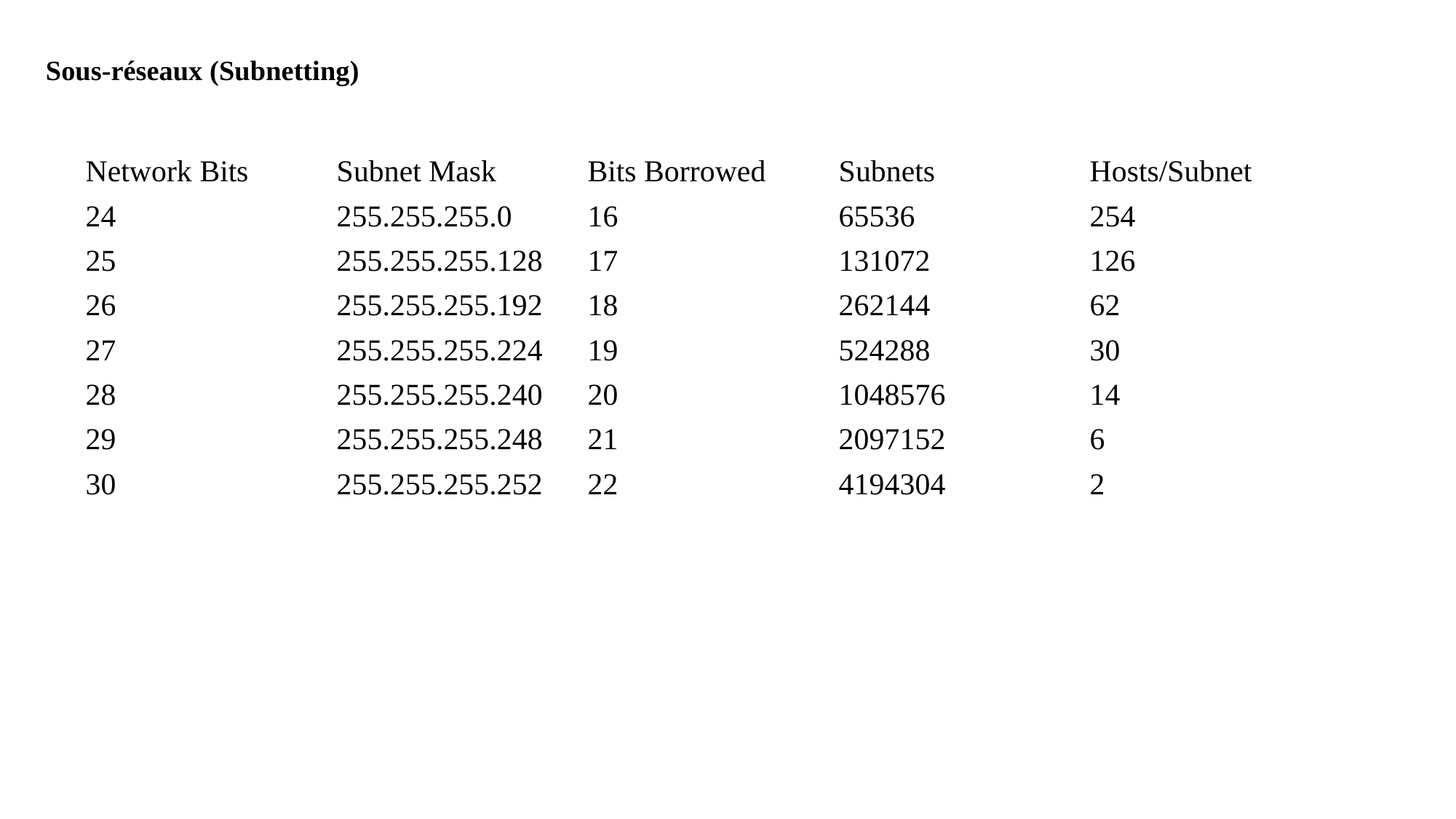

Sous-réseaux (Subnetting)
| Network Bits | Subnet Mask | Bits Borrowed | Subnets | Hosts/Subnet |
| --- | --- | --- | --- | --- |
| 24 | 255.255.255.0 | 16 | 65536 | 254 |
| 25 | 255.255.255.128 | 17 | 131072 | 126 |
| 26 | 255.255.255.192 | 18 | 262144 | 62 |
| 27 | 255.255.255.224 | 19 | 524288 | 30 |
| 28 | 255.255.255.240 | 20 | 1048576 | 14 |
| 29 | 255.255.255.248 | 21 | 2097152 | 6 |
| 30 | 255.255.255.252 | 22 | 4194304 | 2 |